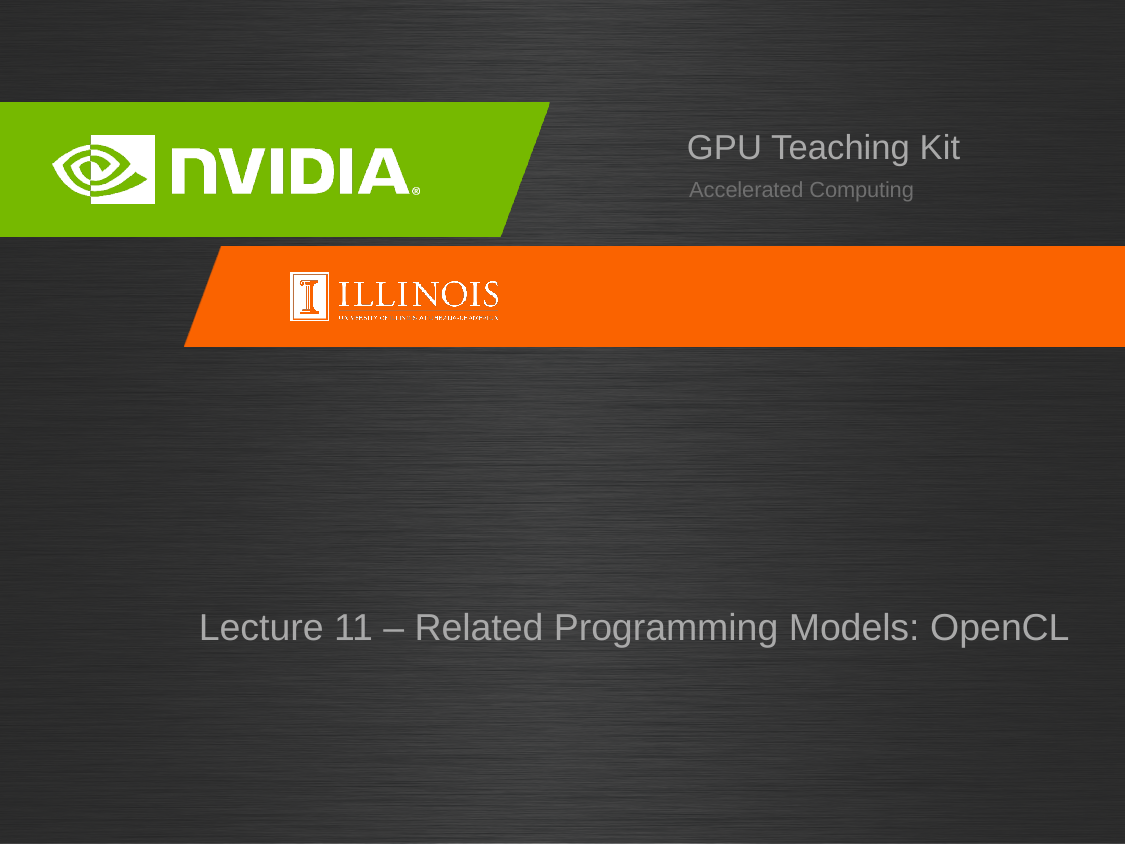

# Lecture 11 – Related Programming Models: OpenCL